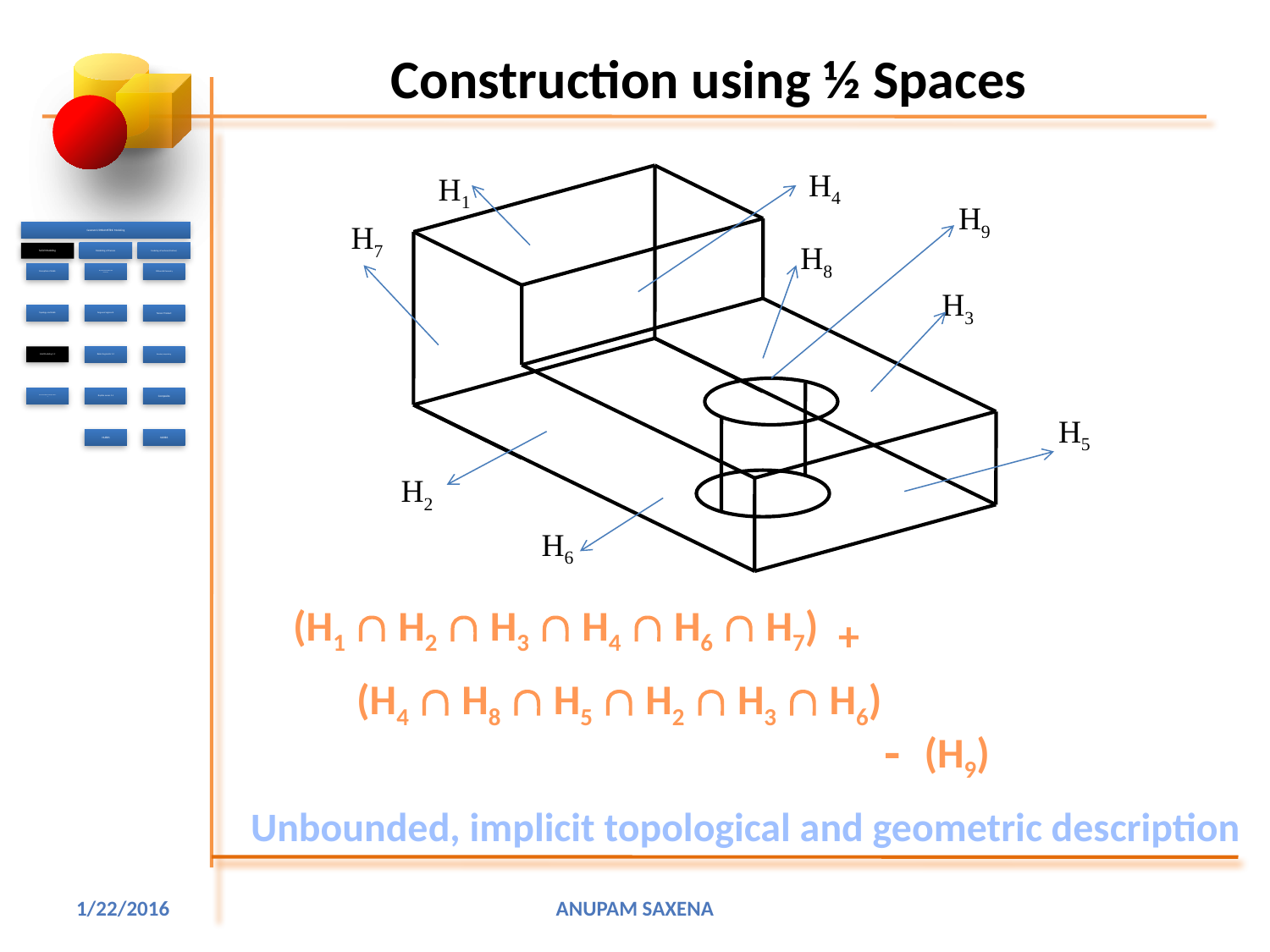

# Construction using ½ Spaces
H4
H1
H9
H7
H8
H3

H5
H2

Geometric/PARAMETRIC Modeling
Solid Modeling
Perception of Solids
Modeling of Curves
Modeling of Surfaces (Patches)
Topology and Solids
Solid Modeling 1-2
Transformations and Projections 1-2
Representation, Differential Geometry
Ferguson Segments
Bezier Segments 1-2
B-spline curves 1-5
NURBS
Differential Geometry
Tensor Product
Boundary Interpolating
Composite
NURBS
H6
(H1 ∩ H2 ∩ H3 ∩ H4 ∩ H6 ∩ H7)
+
(H4 ∩ H8 ∩ H5 ∩ H2 ∩ H3 ∩ H6)
−
(H9)
Unbounded, implicit topological and geometric description
1/22/2016
Anupam Saxena